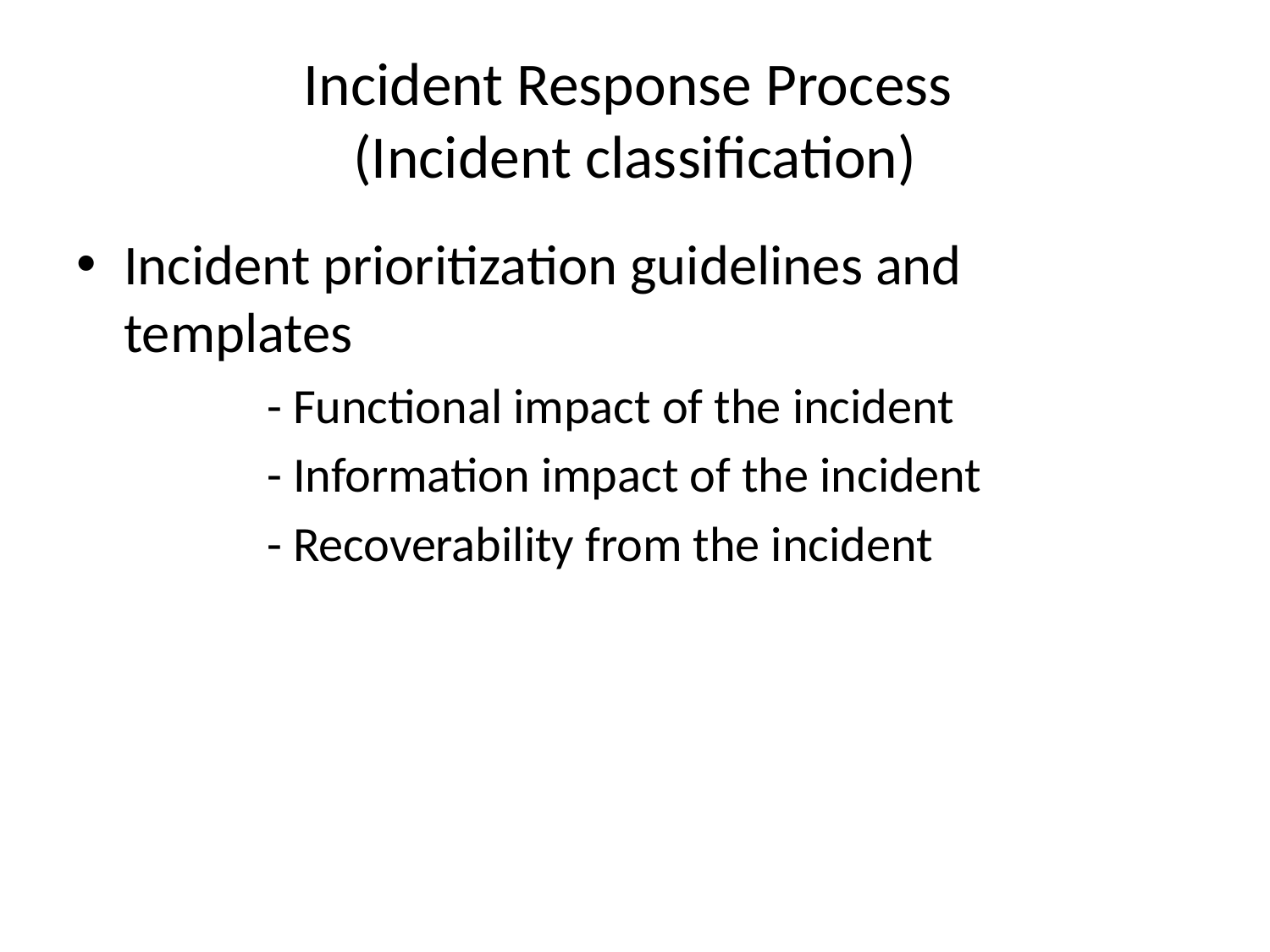

# Incident Response Process (Incident classification)
Incident prioritization guidelines and templates
 	- Functional impact of the incident
	- Information impact of the incident
	- Recoverability from the incident